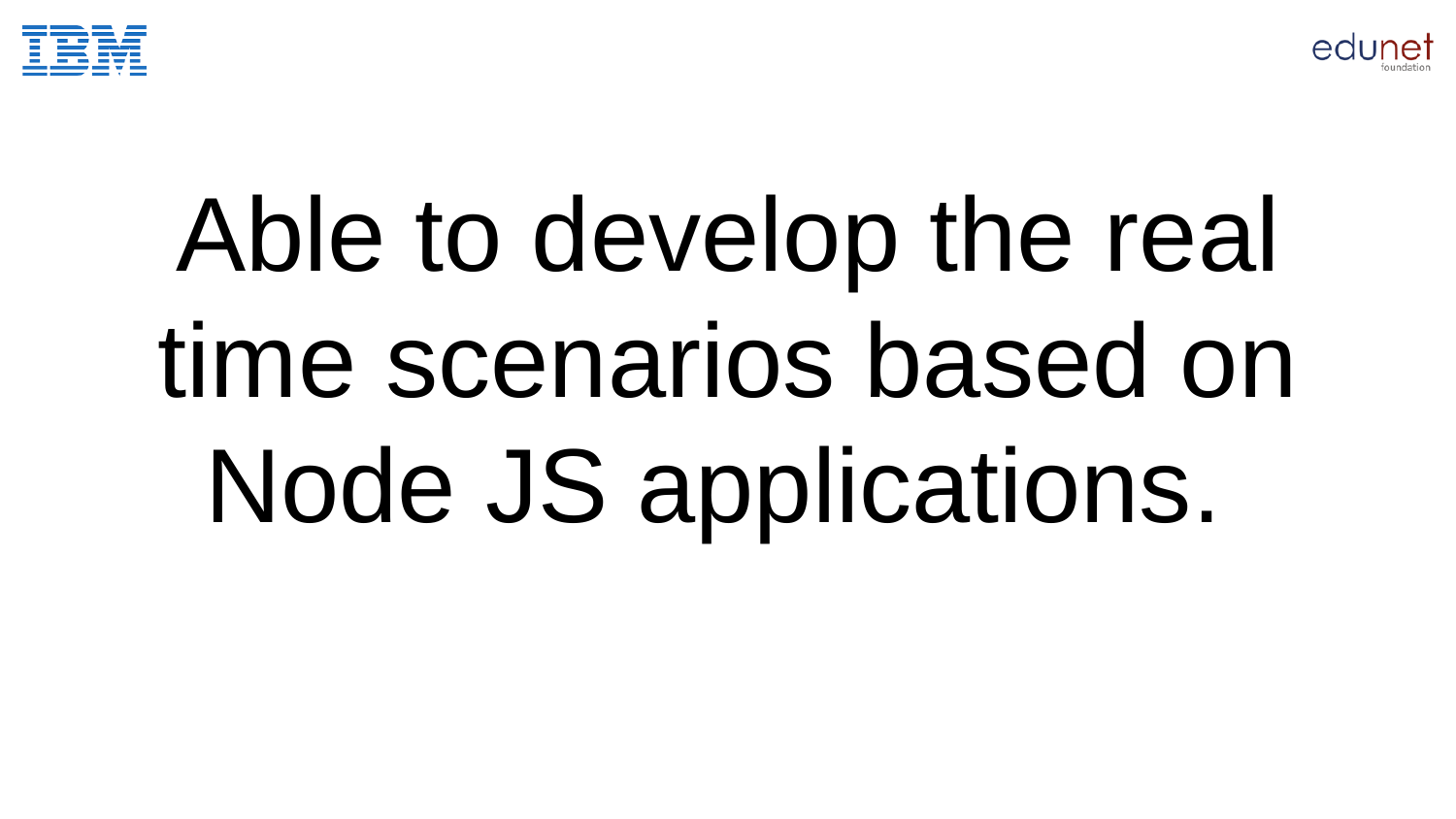

# Able to develop the real time scenarios based on Node JS applications.